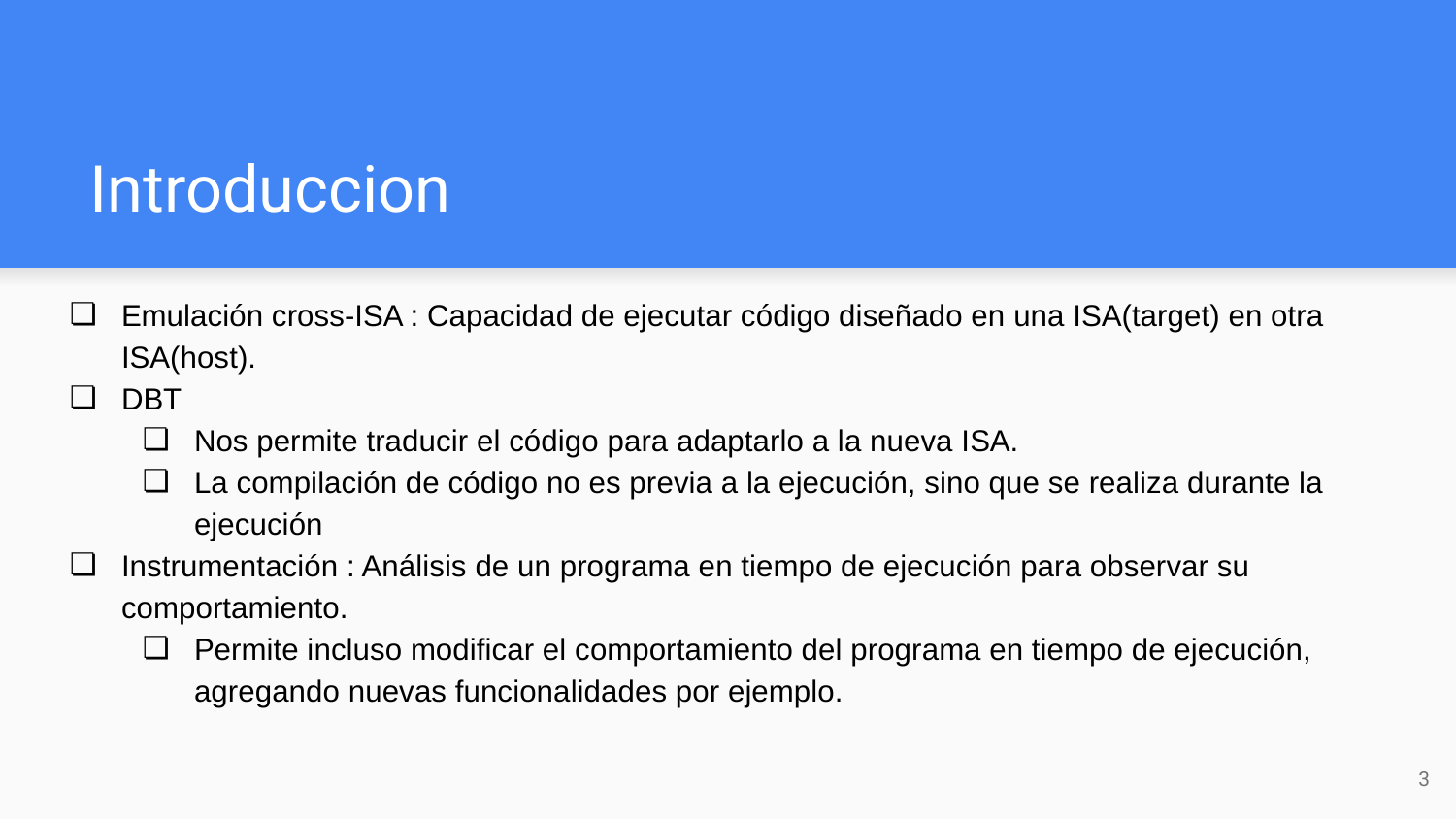

# Introduccion
Emulación cross-ISA : Capacidad de ejecutar código diseñado en una ISA(target) en otra ISA(host).
DBT
Nos permite traducir el código para adaptarlo a la nueva ISA.
La compilación de código no es previa a la ejecución, sino que se realiza durante la ejecución
Instrumentación : Análisis de un programa en tiempo de ejecución para observar su comportamiento.
Permite incluso modificar el comportamiento del programa en tiempo de ejecución, agregando nuevas funcionalidades por ejemplo.
3